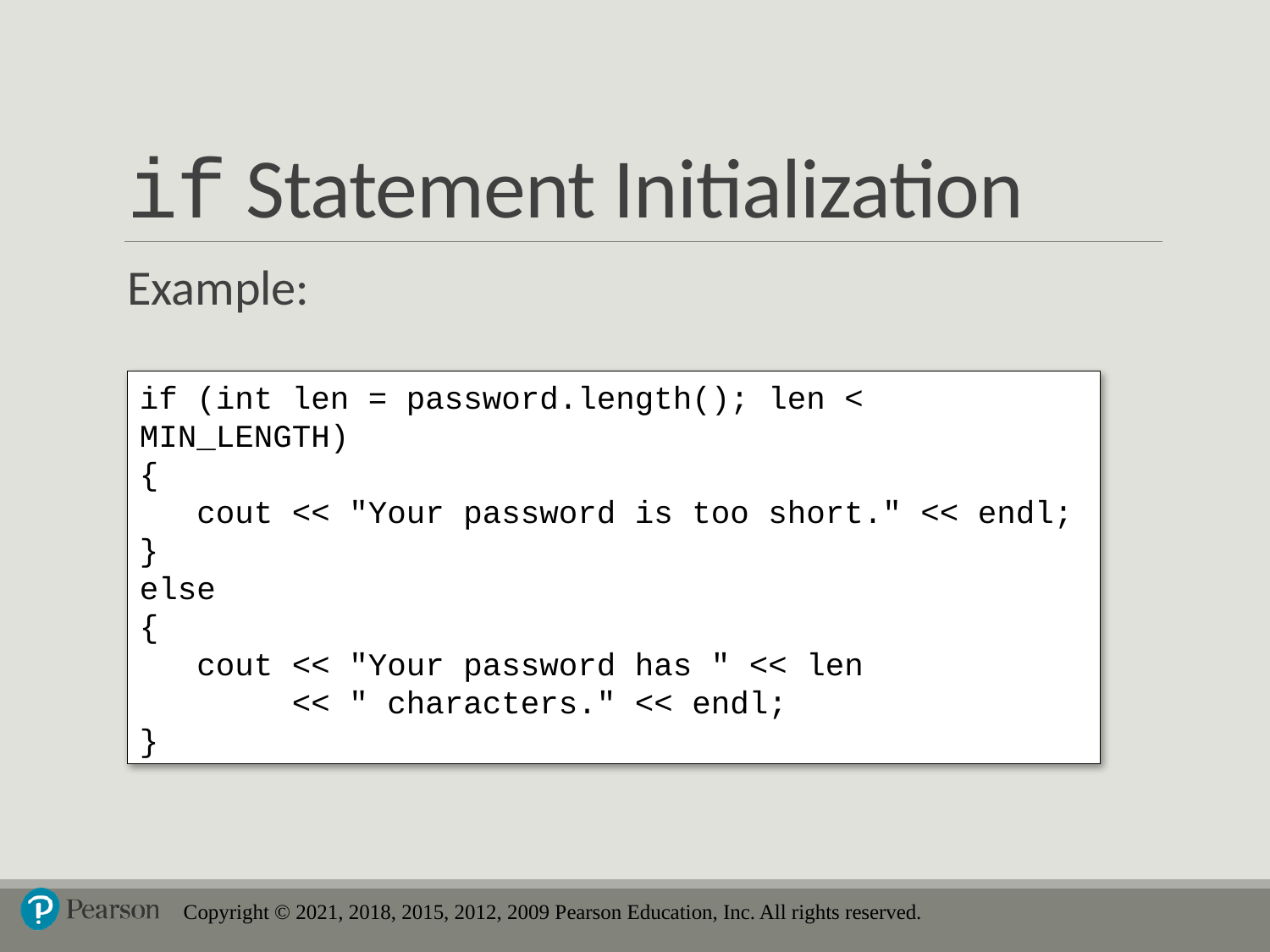

# if Statement Initialization
Example:
if (int len = password.length(); len < MIN_LENGTH)
{
   cout << "Your password is too short." << endl;
}
else
{
   cout << "Your password has " << len
        << " characters." << endl;
}